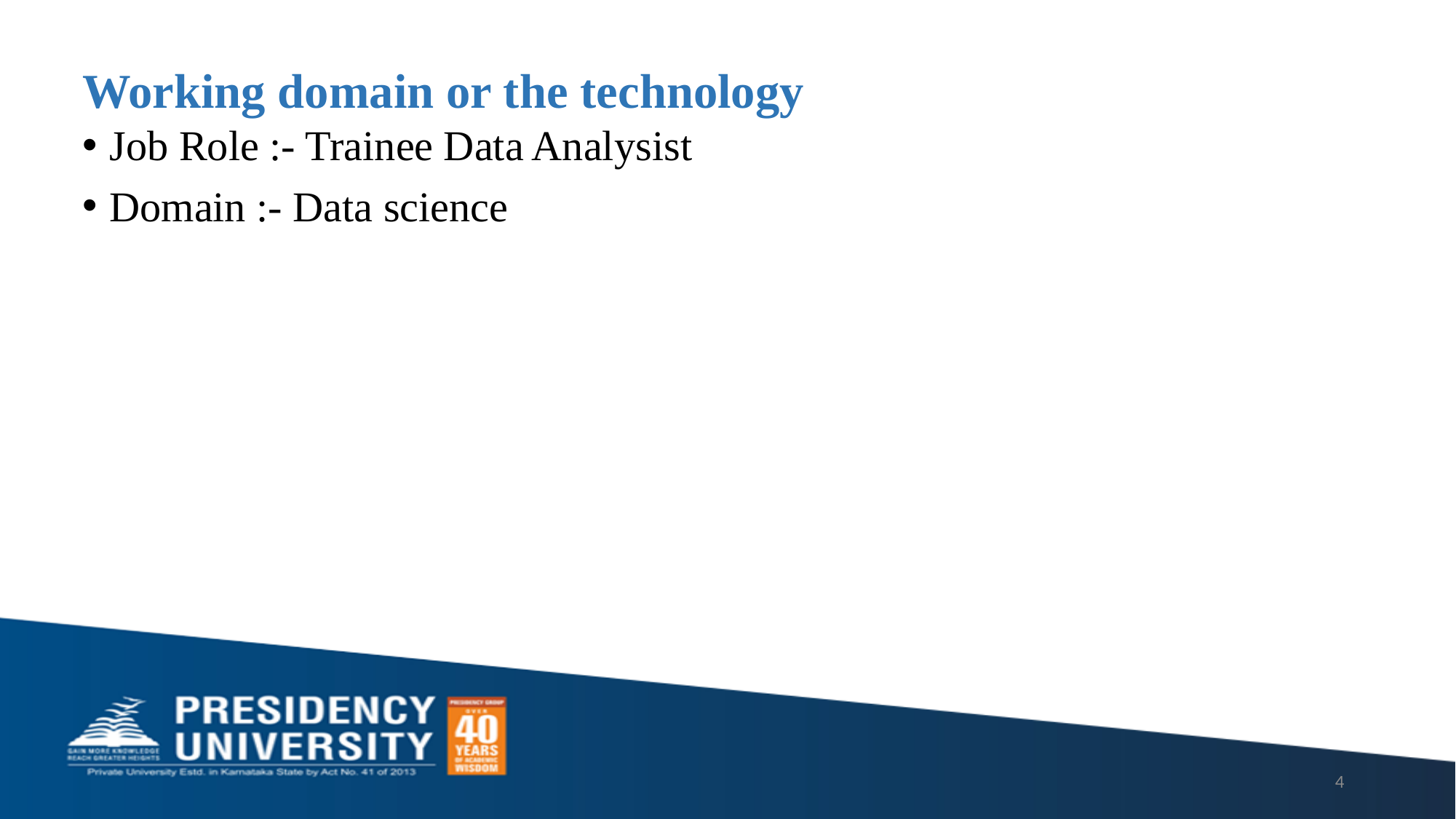

# Working domain or the technology
Job Role :- Trainee Data Analysist
Domain :- Data science

4